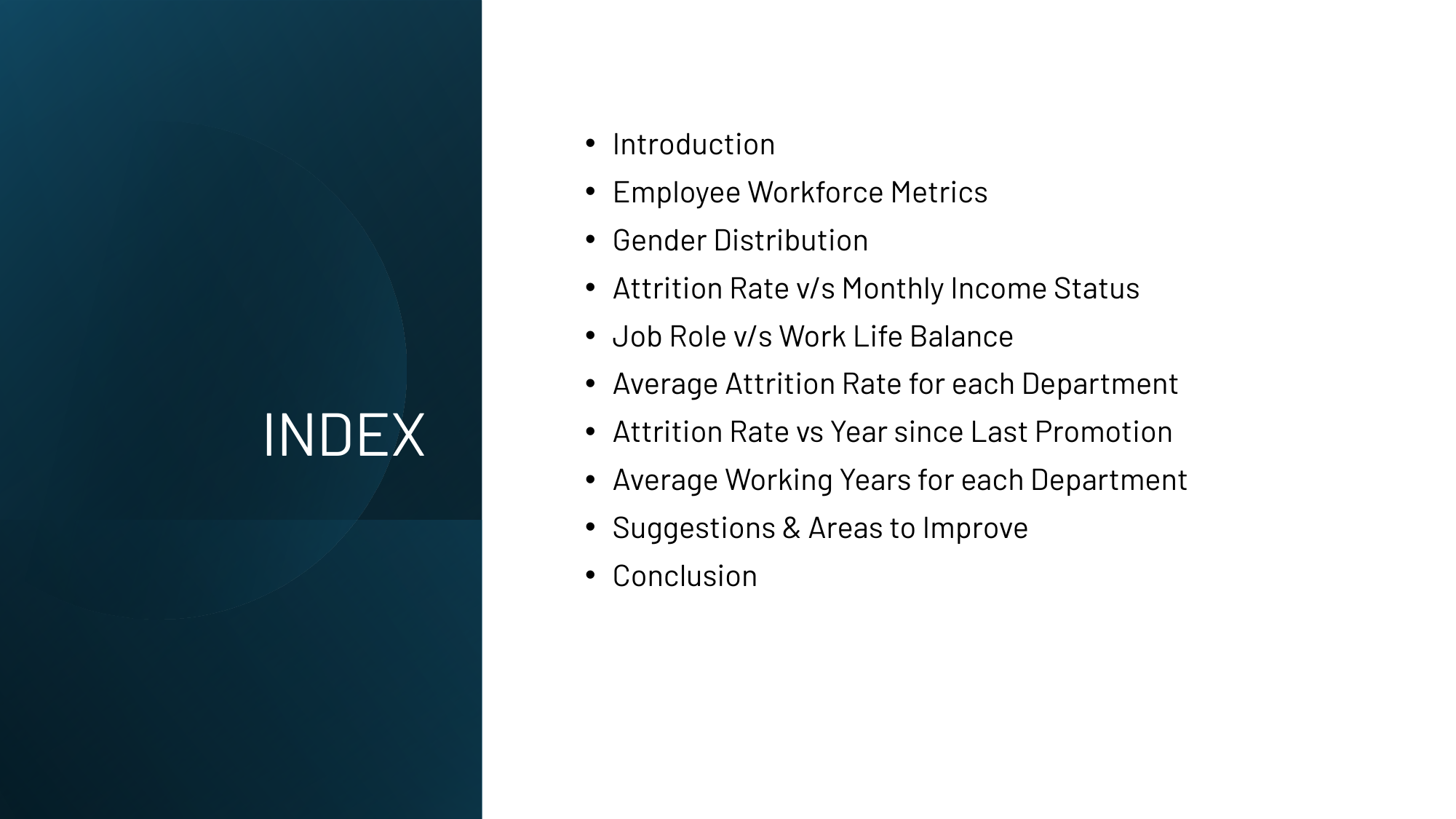

# INDEX
Introduction
Employee Workforce Metrics
Gender Distribution
Attrition Rate v/s Monthly Income Status
Job Role v/s Work Life Balance
Average Attrition Rate for each Department
Attrition Rate vs Year since Last Promotion
Average Working Years for each Department
Suggestions & Areas to Improve
Conclusion